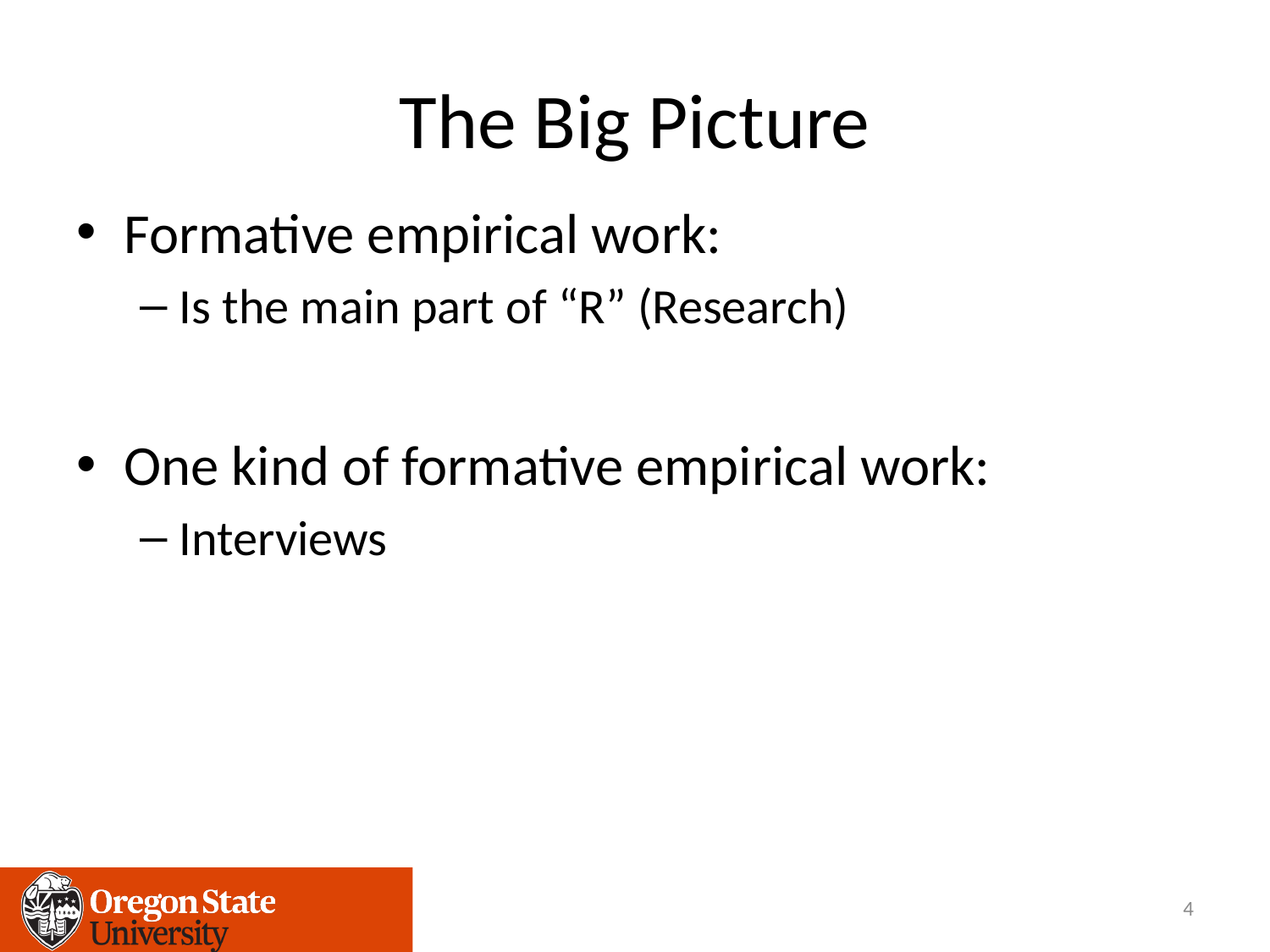

# The Big Picture
Formative empirical work:
Is the main part of “R” (Research)

One kind of formative empirical work:
Interviews
4